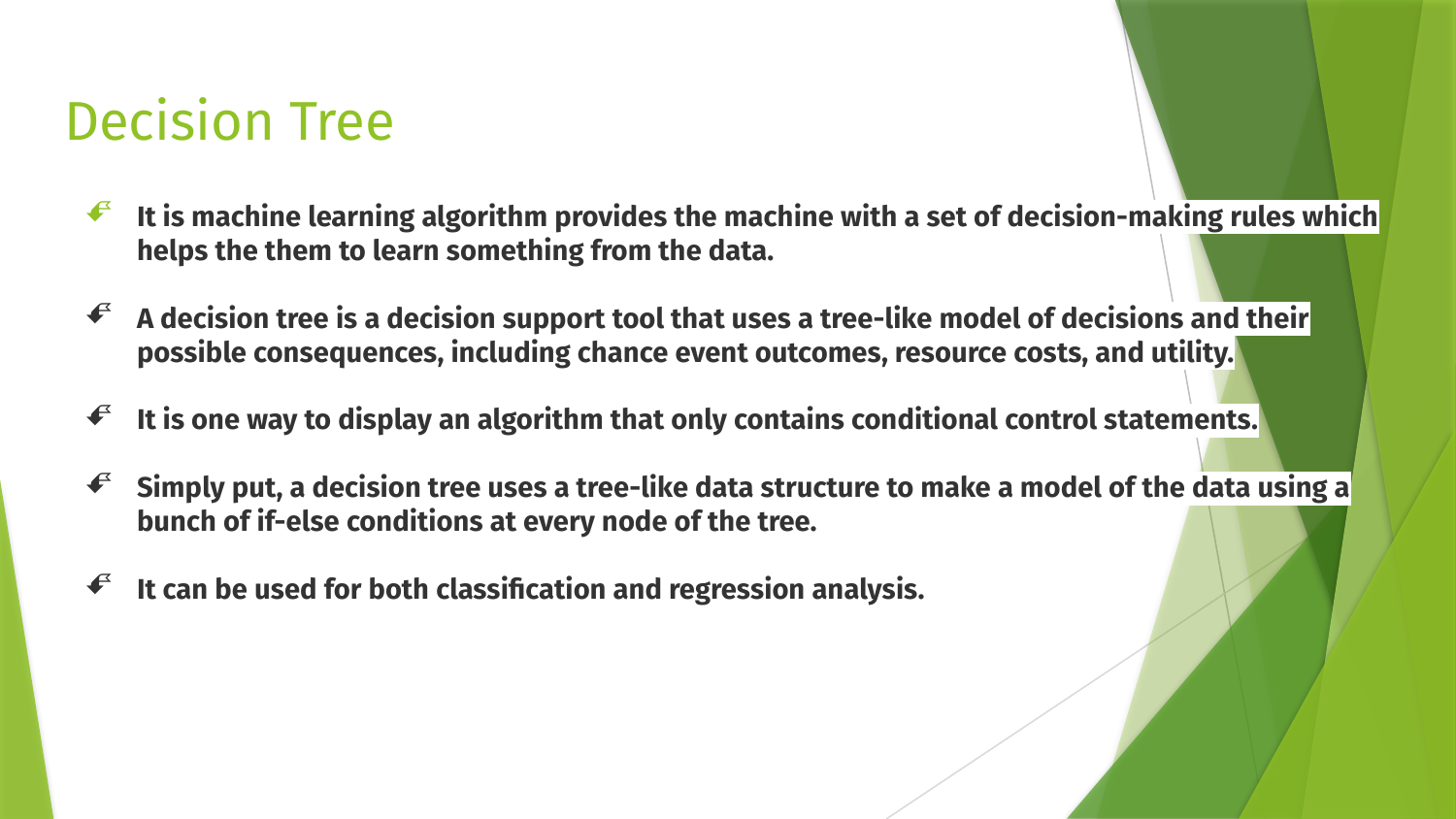

# Decision Tree
It is machine learning algorithm provides the machine with a set of decision-making rules which helps the them to learn something from the data.

A decision tree is a decision support tool that uses a tree-like model of decisions and their possible consequences, including chance event outcomes, resource costs, and utility.

It is one way to display an algorithm that only contains conditional control statements.

Simply put, a decision tree uses a tree-like data structure to make a model of the data using a bunch of if-else conditions at every node of the tree.

It can be used for both classification and regression analysis.